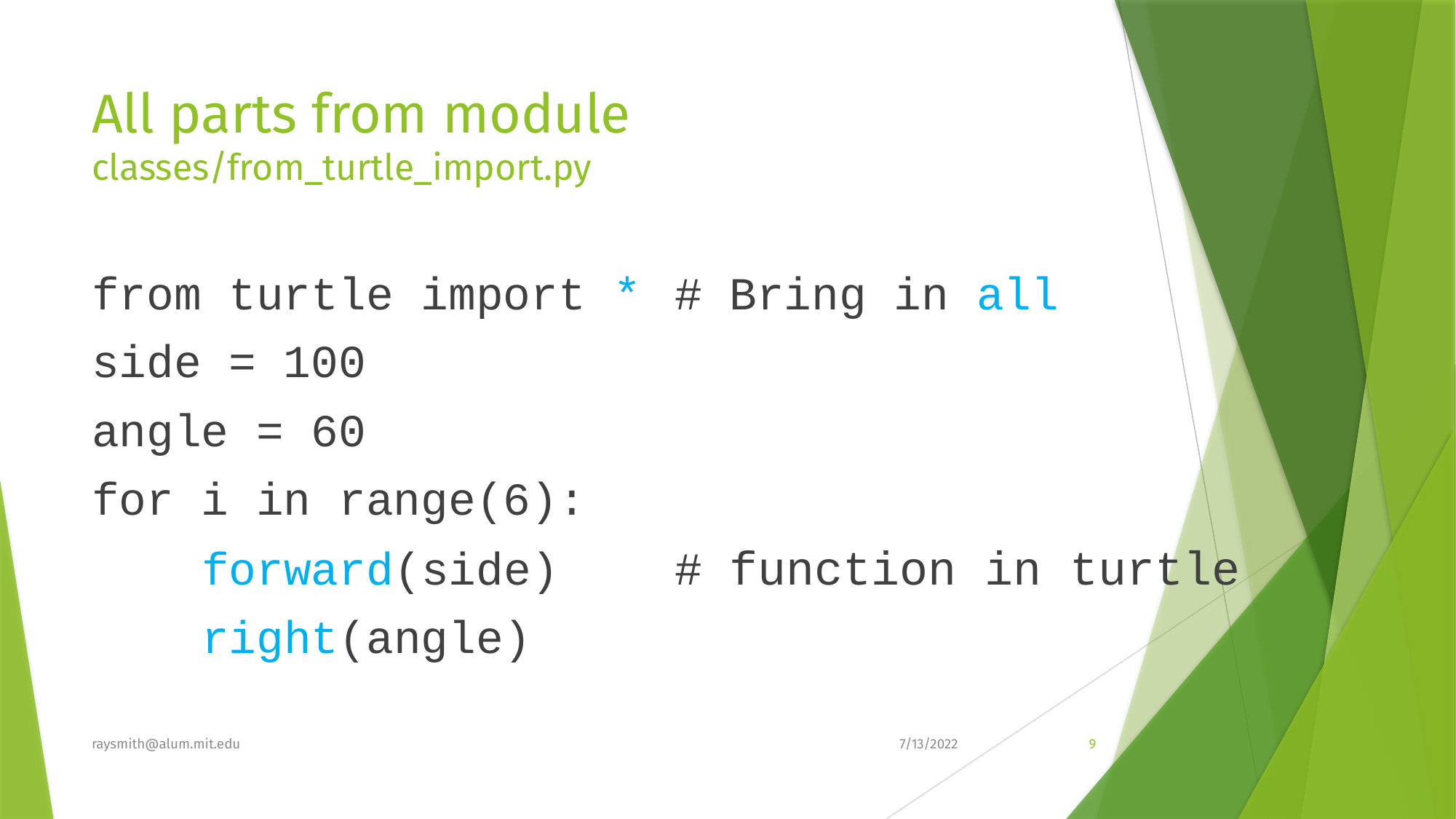

# All parts from module classes/from_turtle_import.py
from turtle import *	# Bring in all
side = 100
angle = 60
for i in range(6):
    forward(side)		# function in turtle
    right(angle)
raysmith@alum.mit.edu
7/13/2022
9